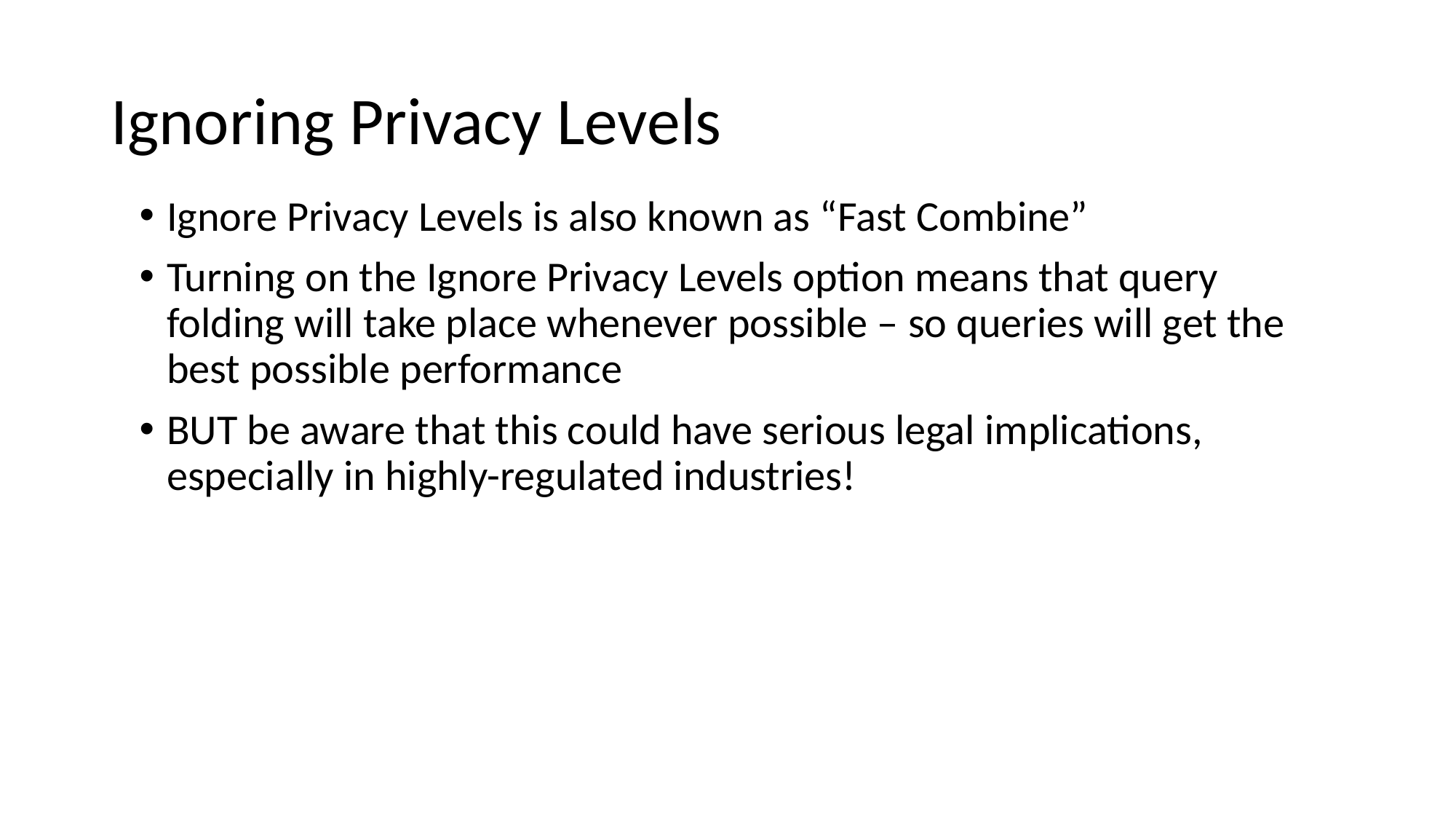

# Ignoring Privacy Levels
Ignore Privacy Levels is also known as “Fast Combine”
Turning on the Ignore Privacy Levels option means that query folding will take place whenever possible – so queries will get the best possible performance
BUT be aware that this could have serious legal implications, especially in highly-regulated industries!